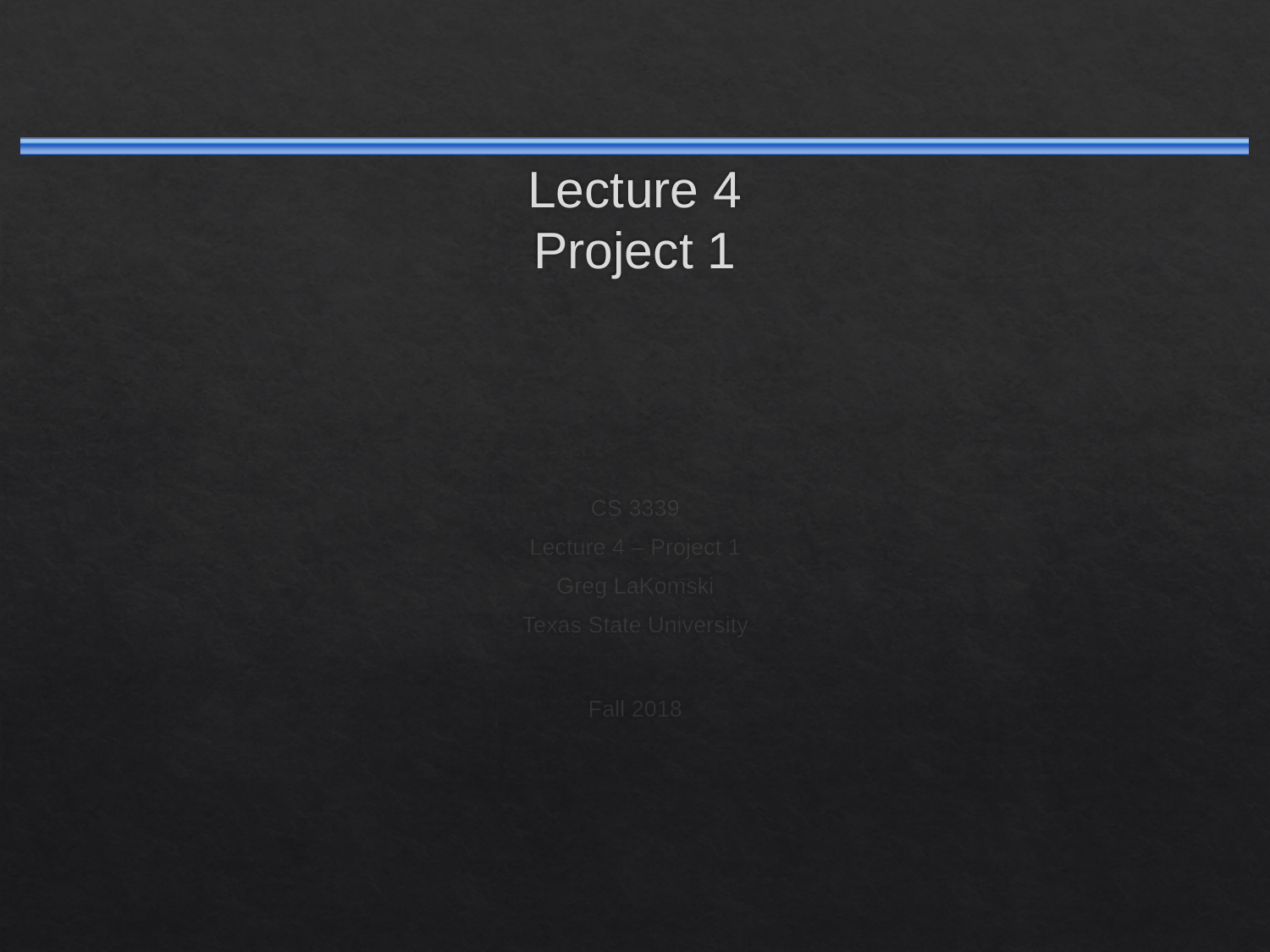

# Lecture 4 Project 1
CS 3339
Lecture 4 – Project 1
Greg LaKomski
Texas State University

Fall 2018